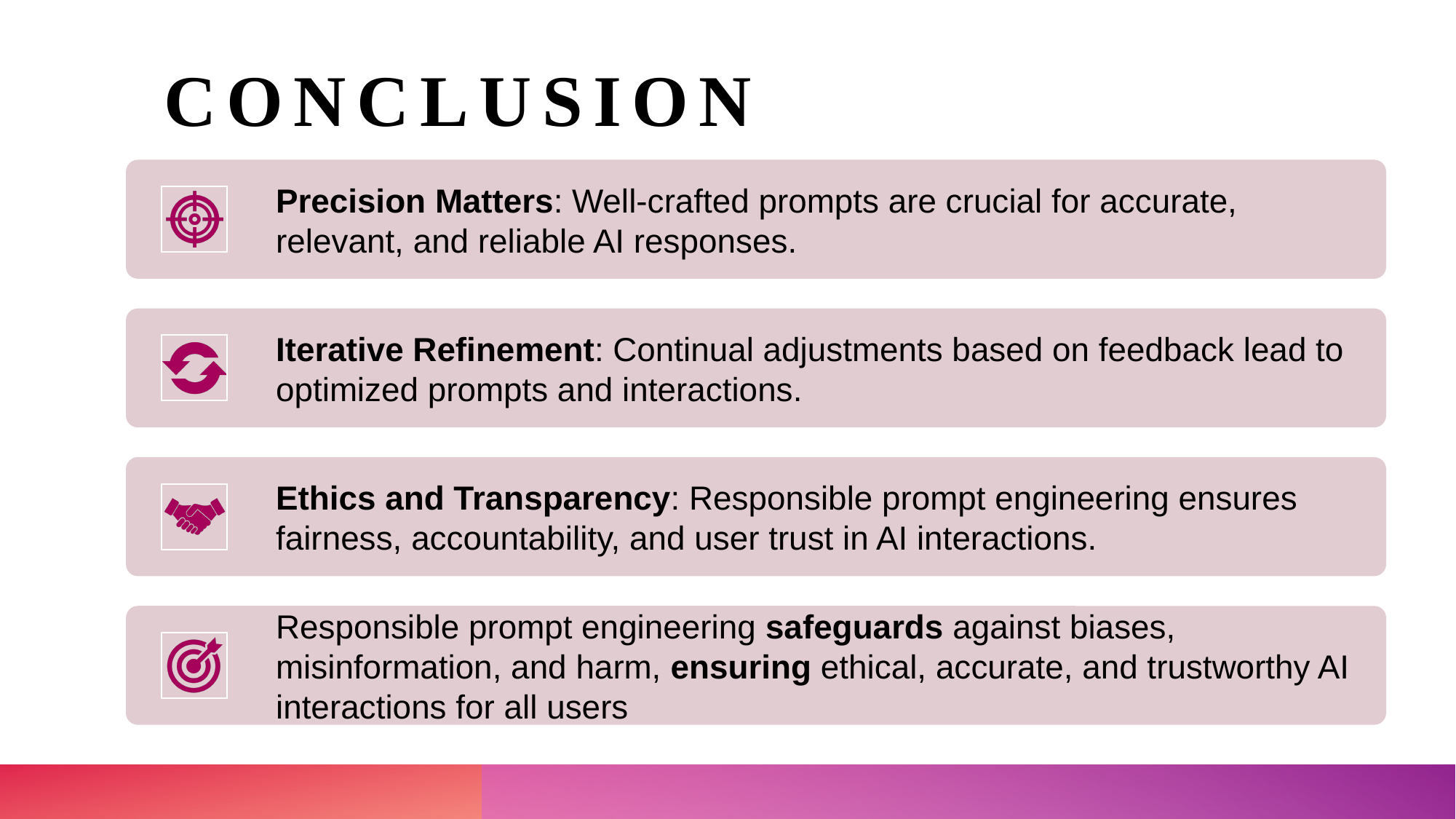

# Conclusion
Precision Matters: Well-crafted prompts are crucial for accurate, relevant, and reliable AI responses.
Iterative Refinement: Continual adjustments based on feedback lead to optimized prompts and interactions.
Ethics and Transparency: Responsible prompt engineering ensures fairness, accountability, and user trust in AI interactions.
Responsible prompt engineering safeguards against biases, misinformation, and harm, ensuring ethical, accurate, and trustworthy AI interactions for all users